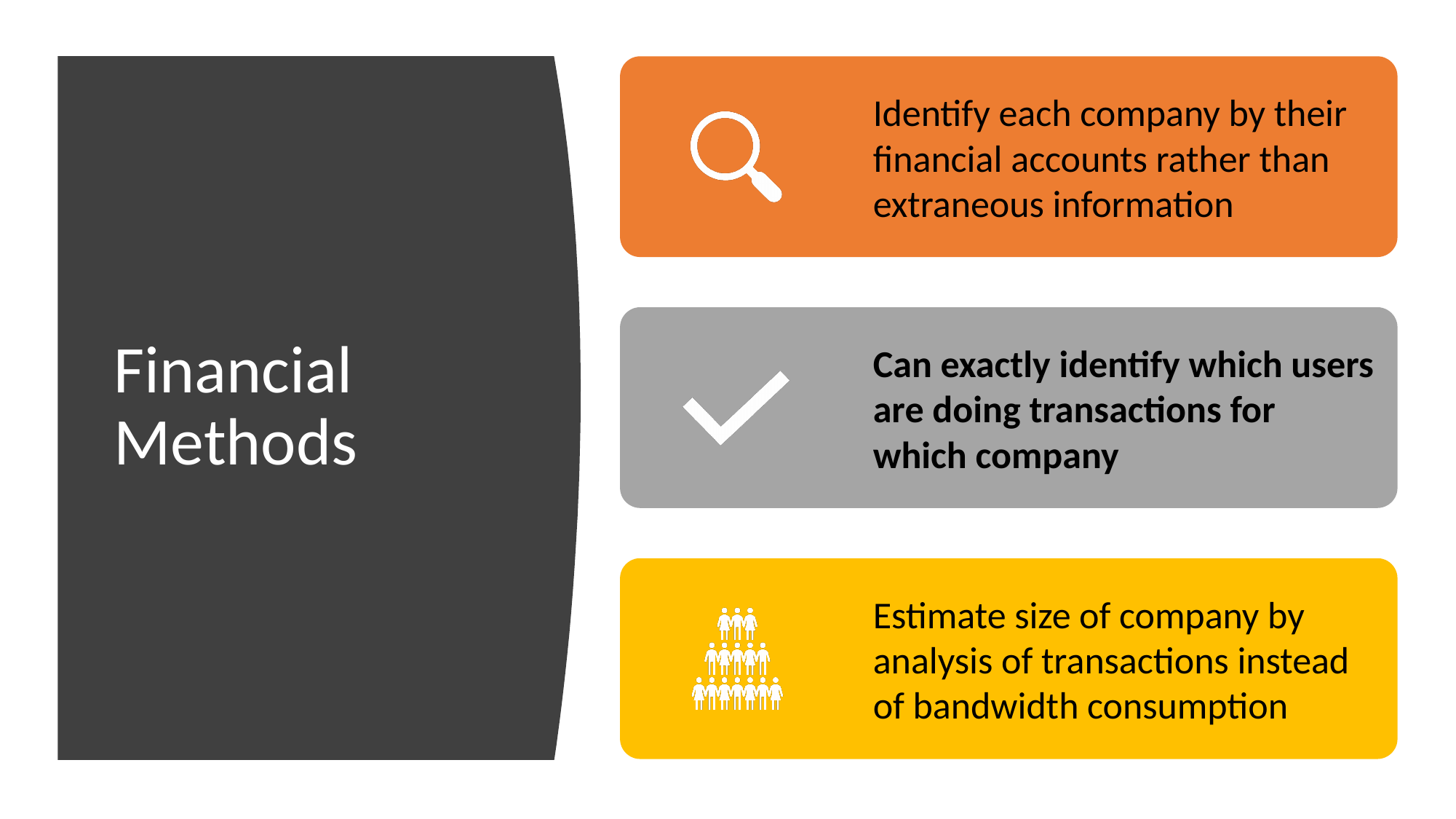

Identify each company by their financial accounts rather than extraneous information
Can exactly identify which users are doing transactions for which company
Estimate size of company by analysis of transactions instead of bandwidth consumption

# Financial Methods